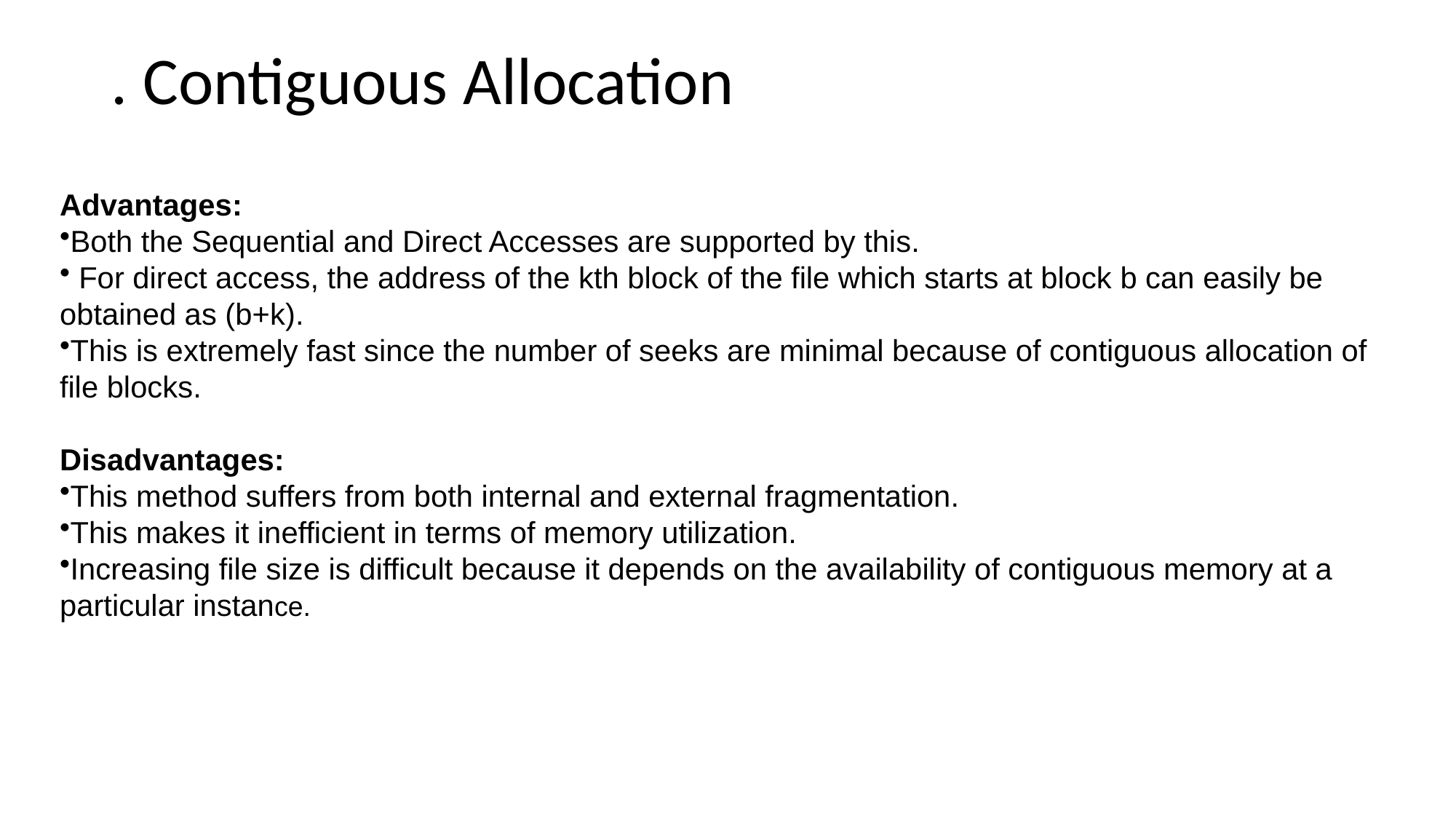

# . Contiguous Allocation
Advantages:
Both the Sequential and Direct Accesses are supported by this.
 For direct access, the address of the kth block of the file which starts at block b can easily be obtained as (b+k).
This is extremely fast since the number of seeks are minimal because of contiguous allocation of file blocks.

Disadvantages:
This method suffers from both internal and external fragmentation.
This makes it inefficient in terms of memory utilization.
Increasing file size is difficult because it depends on the availability of contiguous memory at a particular instance.